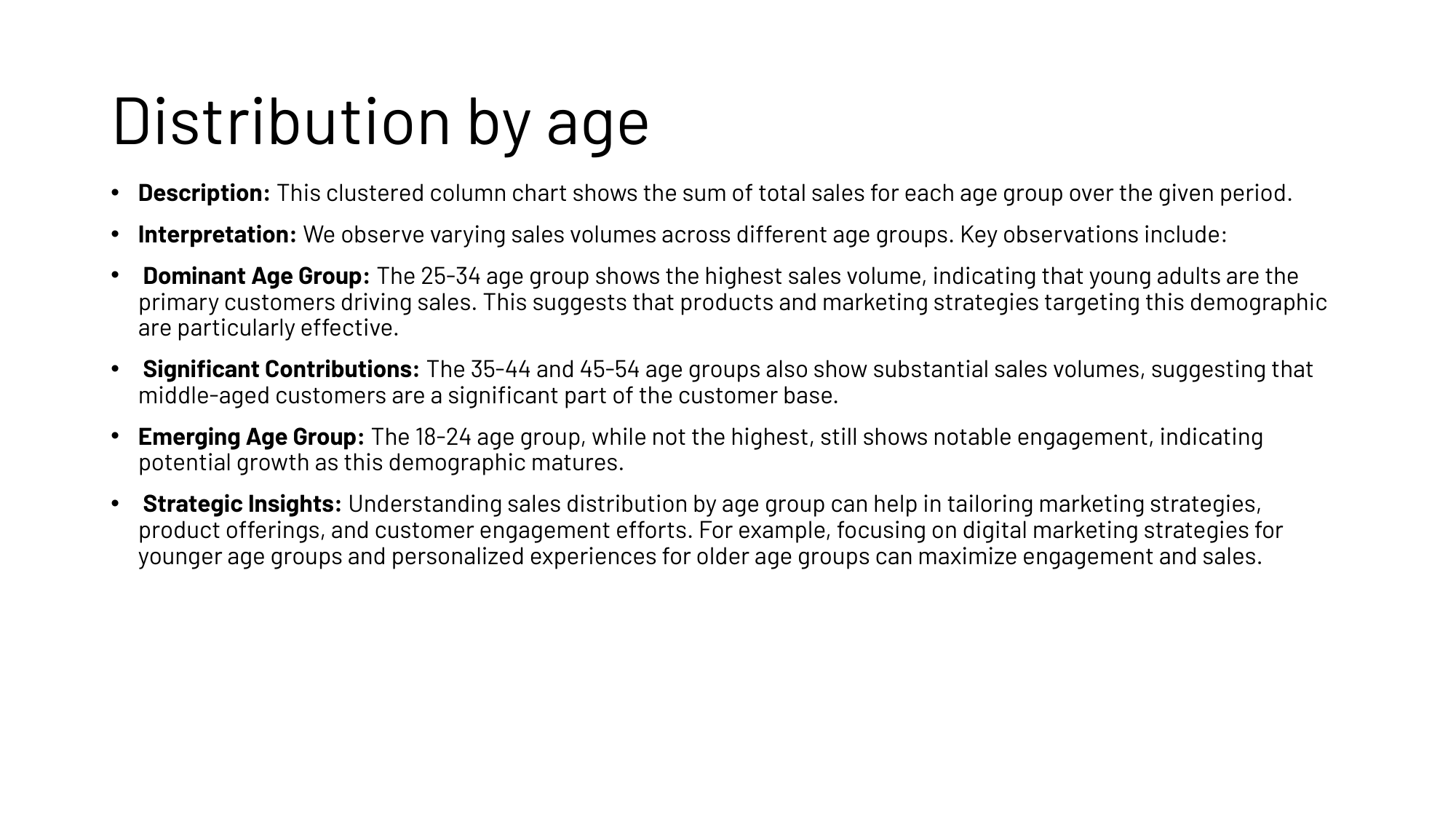

# Distribution by age
Description: This clustered column chart shows the sum of total sales for each age group over the given period.
Interpretation: We observe varying sales volumes across different age groups. Key observations include:
 Dominant Age Group: The 25-34 age group shows the highest sales volume, indicating that young adults are the primary customers driving sales. This suggests that products and marketing strategies targeting this demographic are particularly effective.
 Significant Contributions: The 35-44 and 45-54 age groups also show substantial sales volumes, suggesting that middle-aged customers are a significant part of the customer base.
Emerging Age Group: The 18-24 age group, while not the highest, still shows notable engagement, indicating potential growth as this demographic matures.
 Strategic Insights: Understanding sales distribution by age group can help in tailoring marketing strategies, product offerings, and customer engagement efforts. For example, focusing on digital marketing strategies for younger age groups and personalized experiences for older age groups can maximize engagement and sales.